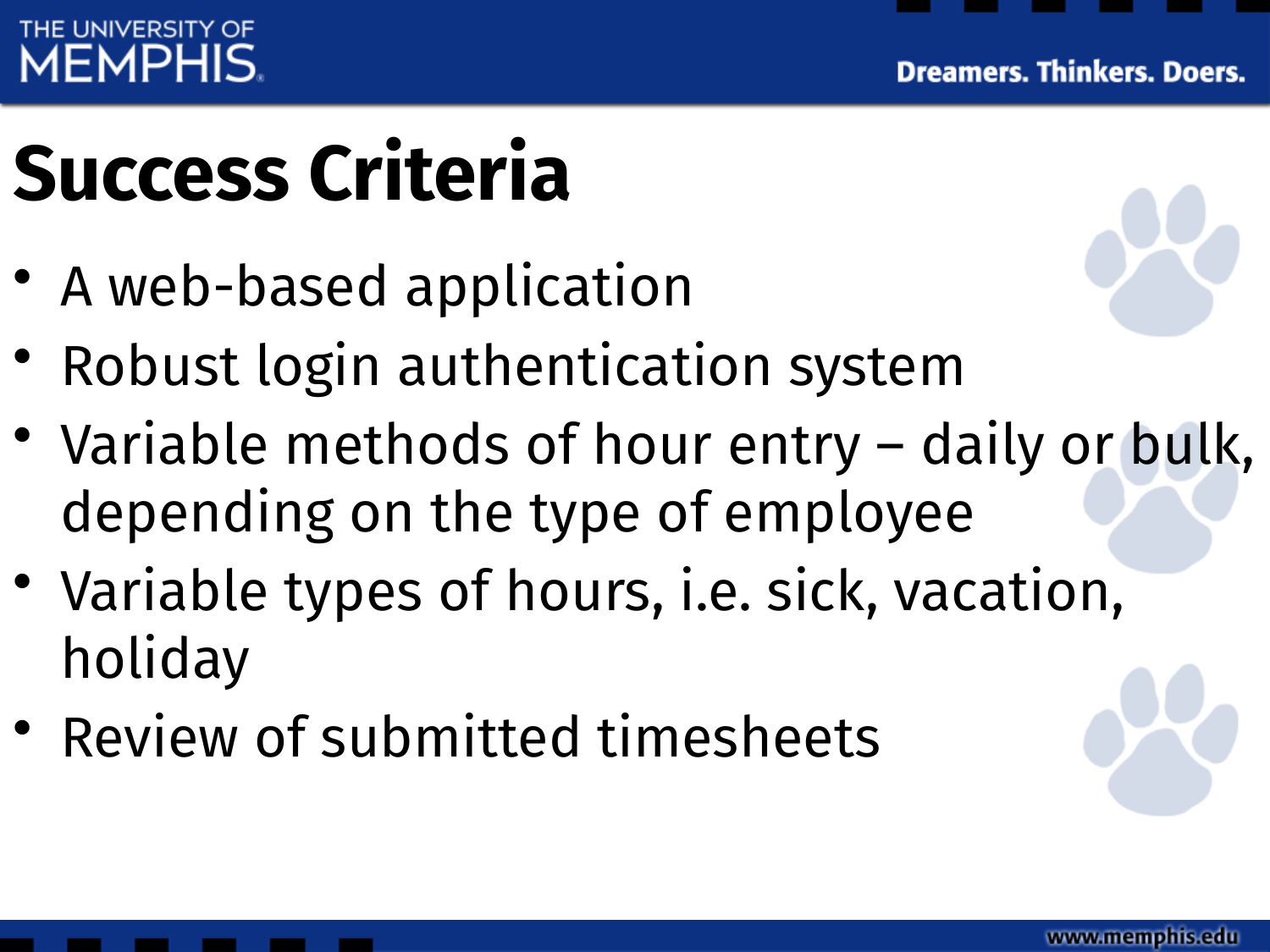

# Success Criteria
A web-based application
Robust login authentication system
Variable methods of hour entry – daily or bulk, depending on the type of employee
Variable types of hours, i.e. sick, vacation, holiday
Review of submitted timesheets